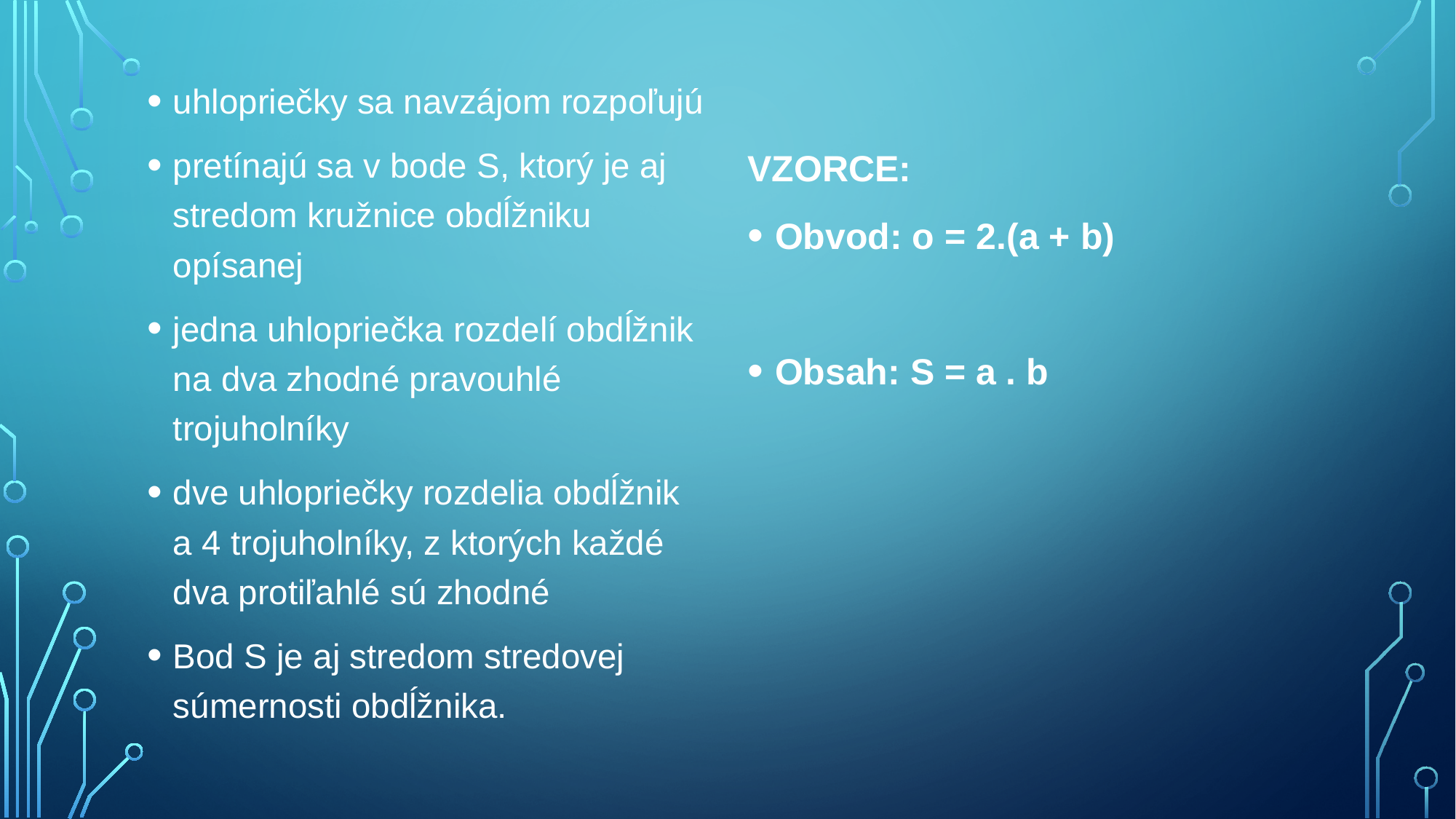

uhlopriečky sa navzájom rozpoľujú
pretínajú sa v bode S, ktorý je aj stredom kružnice obdĺžniku opísanej
jedna uhlopriečka rozdelí obdĺžnik na dva zhodné pravouhlé trojuholníky
dve uhlopriečky rozdelia obdĺžnik a 4 trojuholníky, z ktorých každé dva protiľahlé sú zhodné
Bod S je aj stredom stredovej súmernosti obdĺžnika.
VZORCE:
Obvod: o = 2.(a + b)

Obsah: S = a . b